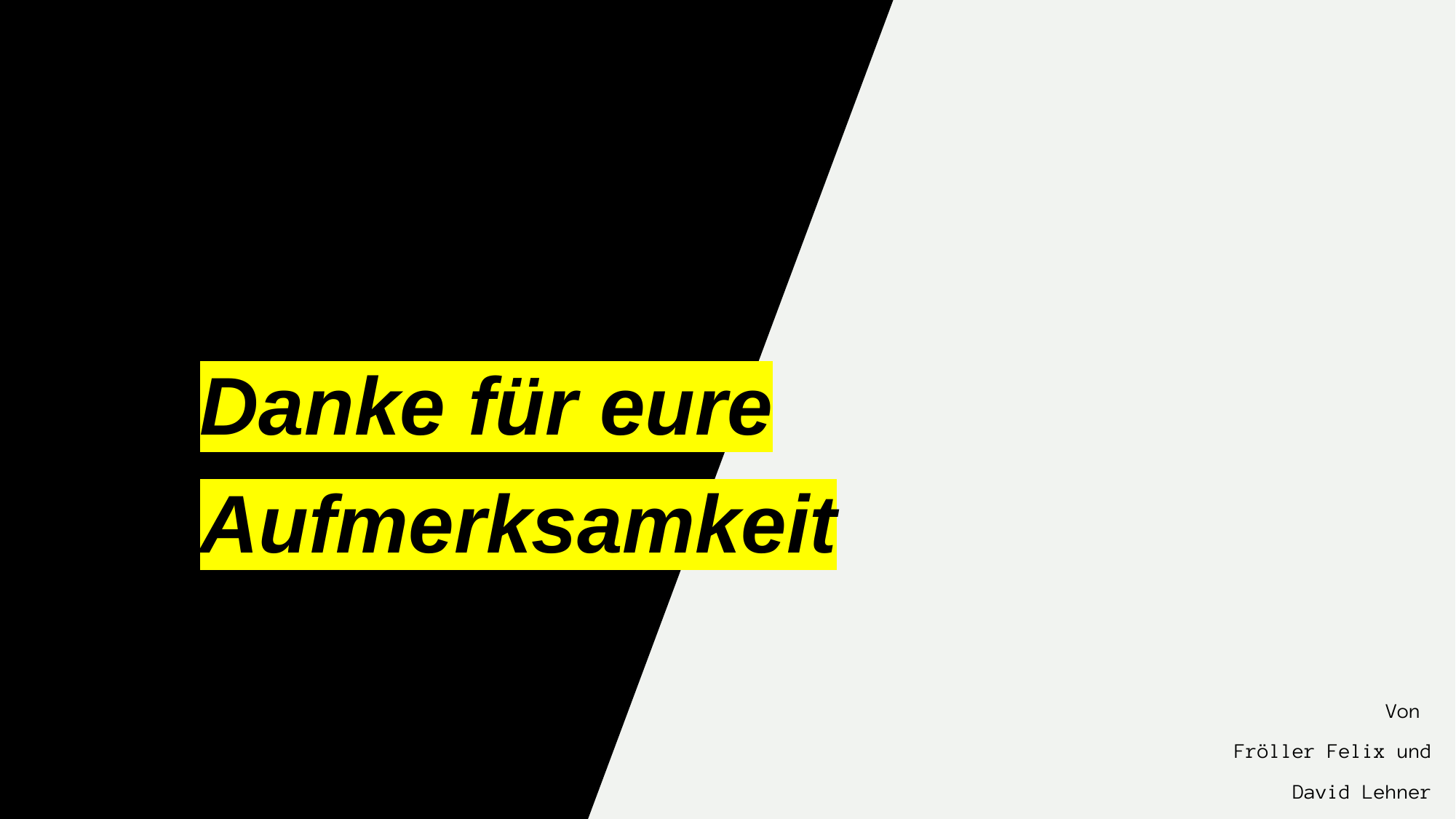

# Danke für eure Aufmerksamkeit
Von
Fröller Felix und
David Lehner